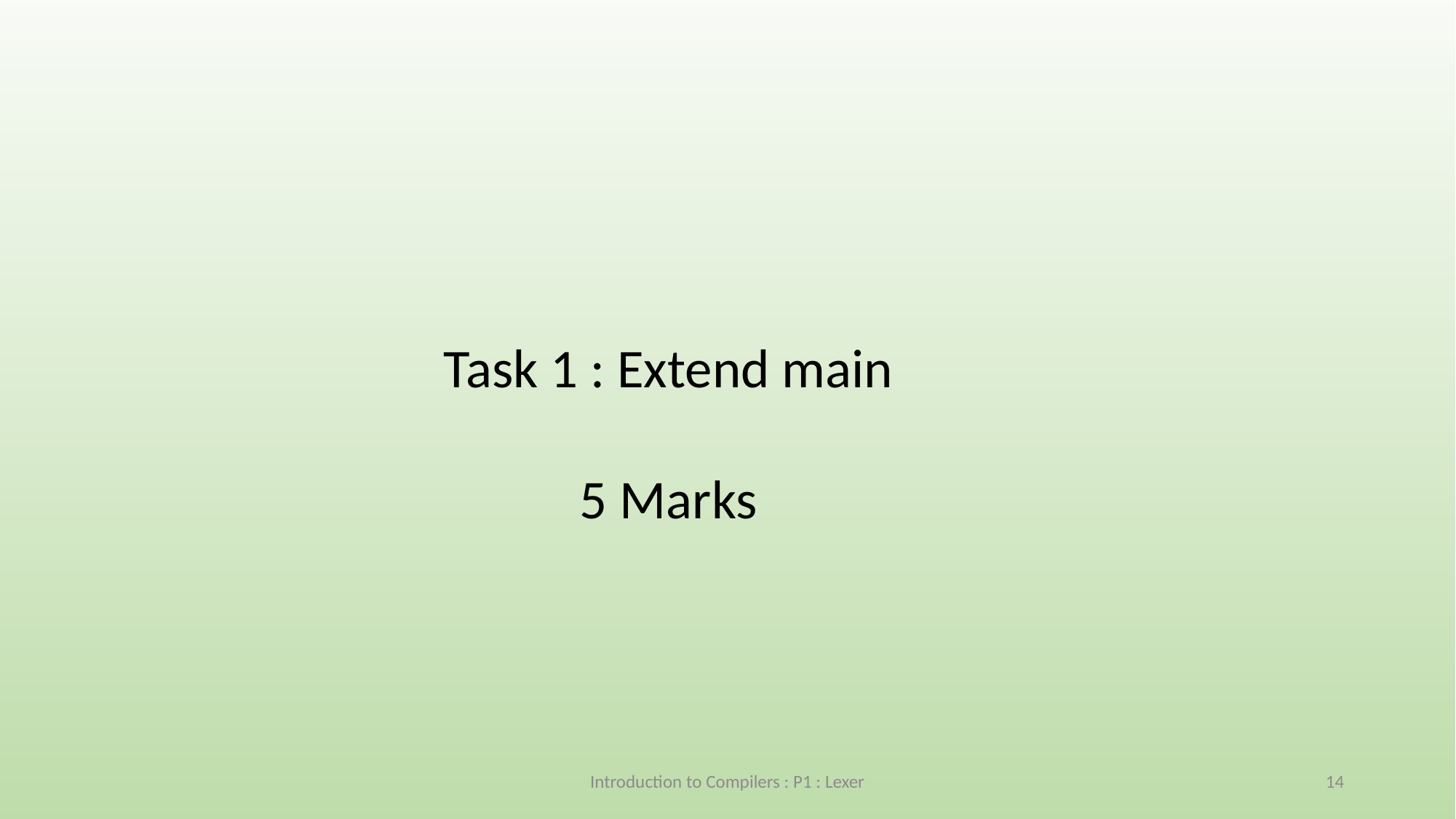

Task 1 : Extend main

5 Marks
Introduction to Compilers : P1 : Lexer
14